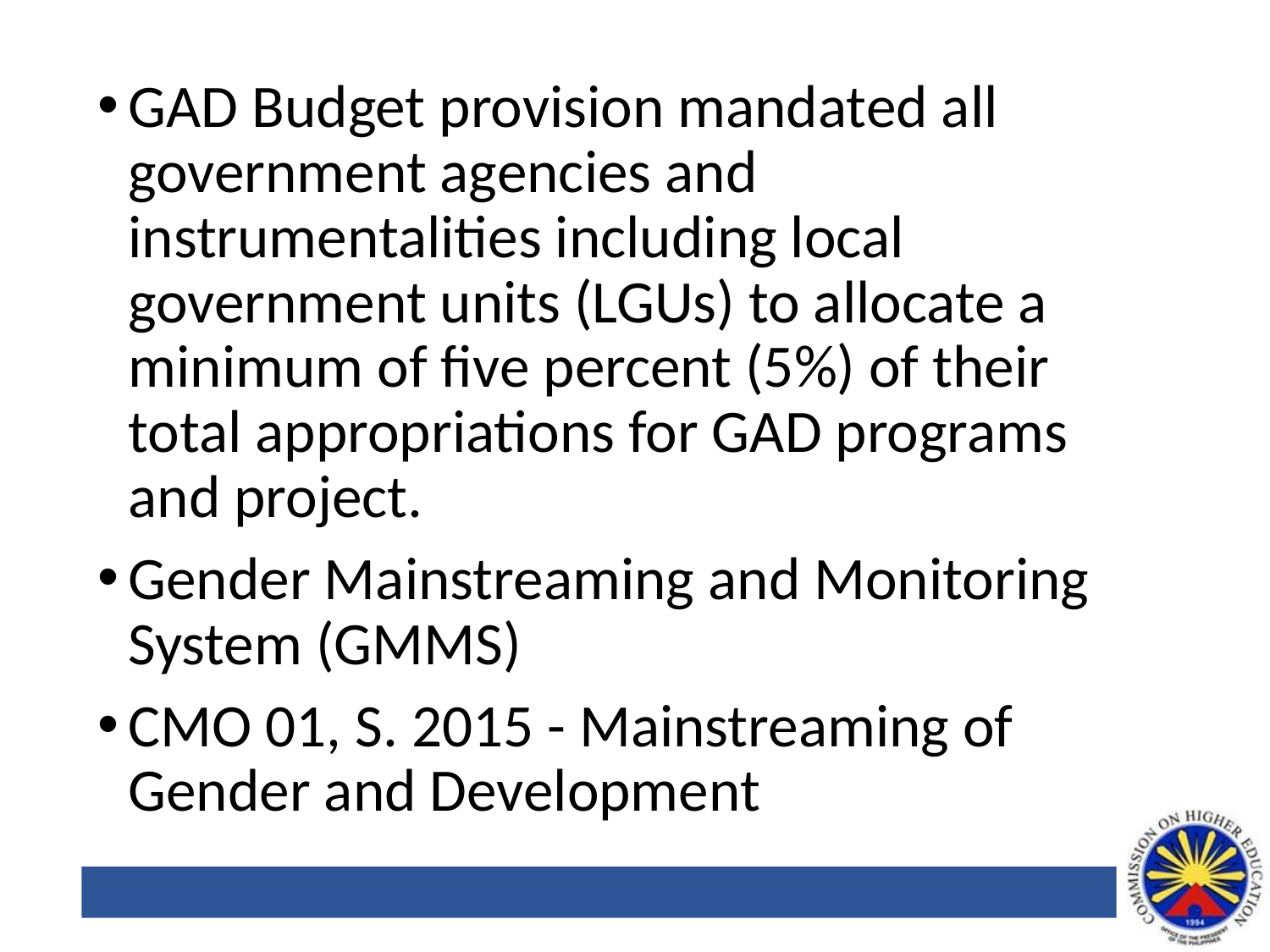

GAD Budget provision mandated all government agencies and instrumentalities including local government units (LGUs) to allocate a minimum of five percent (5%) of their total appropriations for GAD programs and project.
Gender Mainstreaming and Monitoring System (GMMS)
CMO 01, S. 2015 - Mainstreaming of Gender and Development